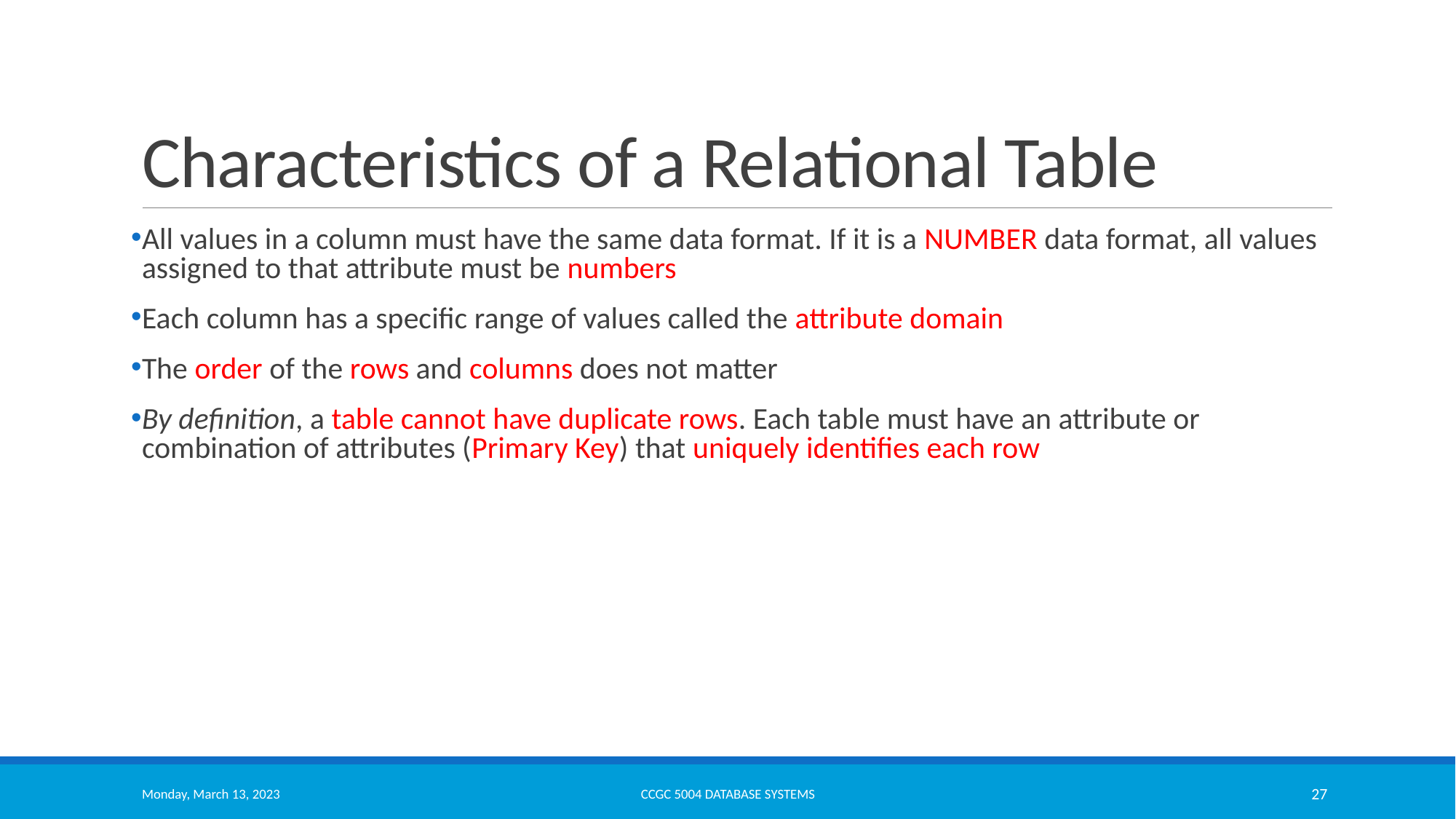

# Characteristics of a Relational Table
All values in a column must have the same data format. If it is a NUMBER data format, all values assigned to that attribute must be numbers
Each column has a specific range of values called the attribute domain
The order of the rows and columns does not matter
By definition, a table cannot have duplicate rows. Each table must have an attribute or combination of attributes (Primary Key) that uniquely identifies each row

Monday, March 13, 2023
CCGC 5004 Database Systems
27